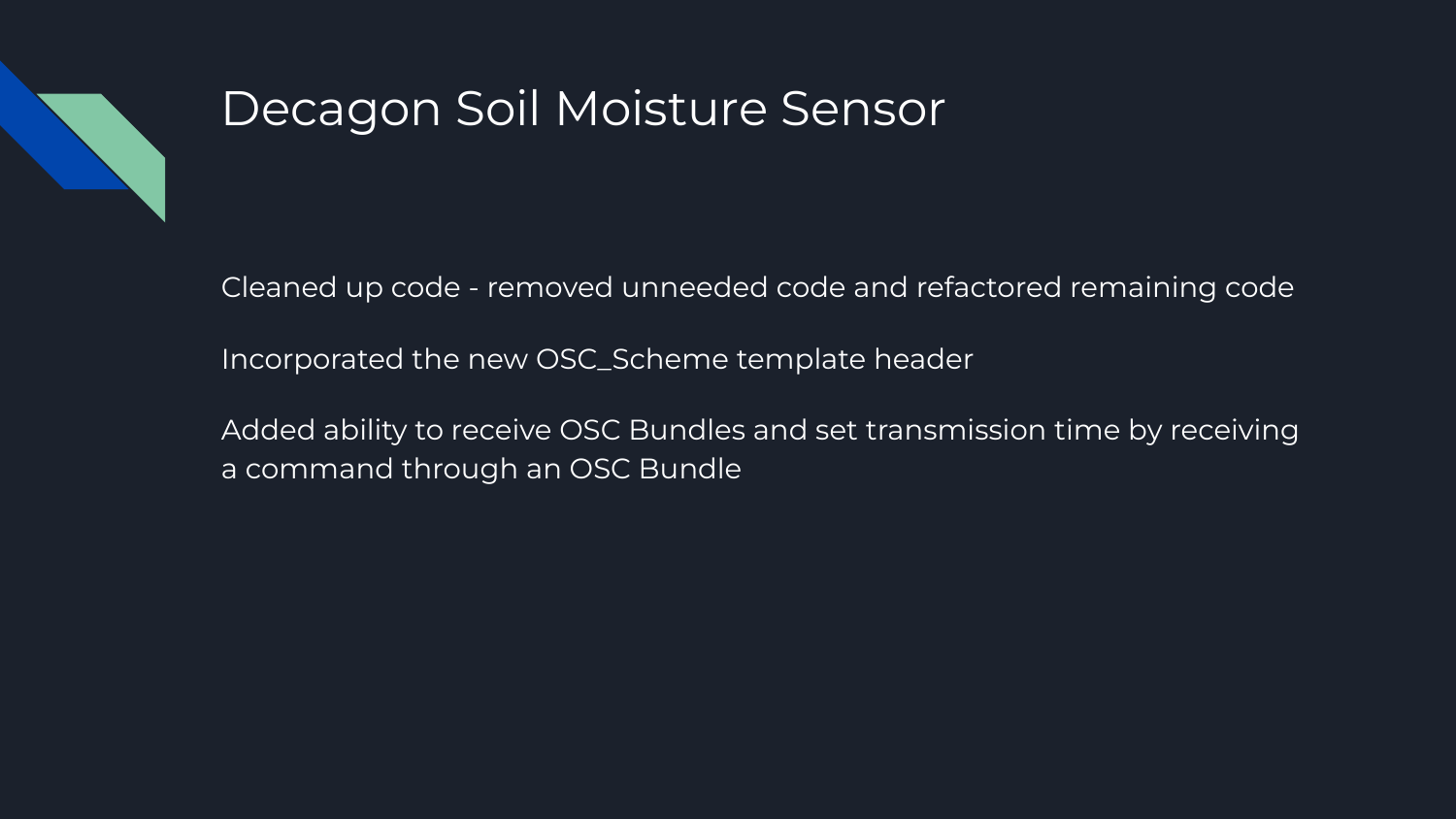

# Decagon Soil Moisture Sensor
Cleaned up code - removed unneeded code and refactored remaining code
Incorporated the new OSC_Scheme template header
Added ability to receive OSC Bundles and set transmission time by receiving a command through an OSC Bundle